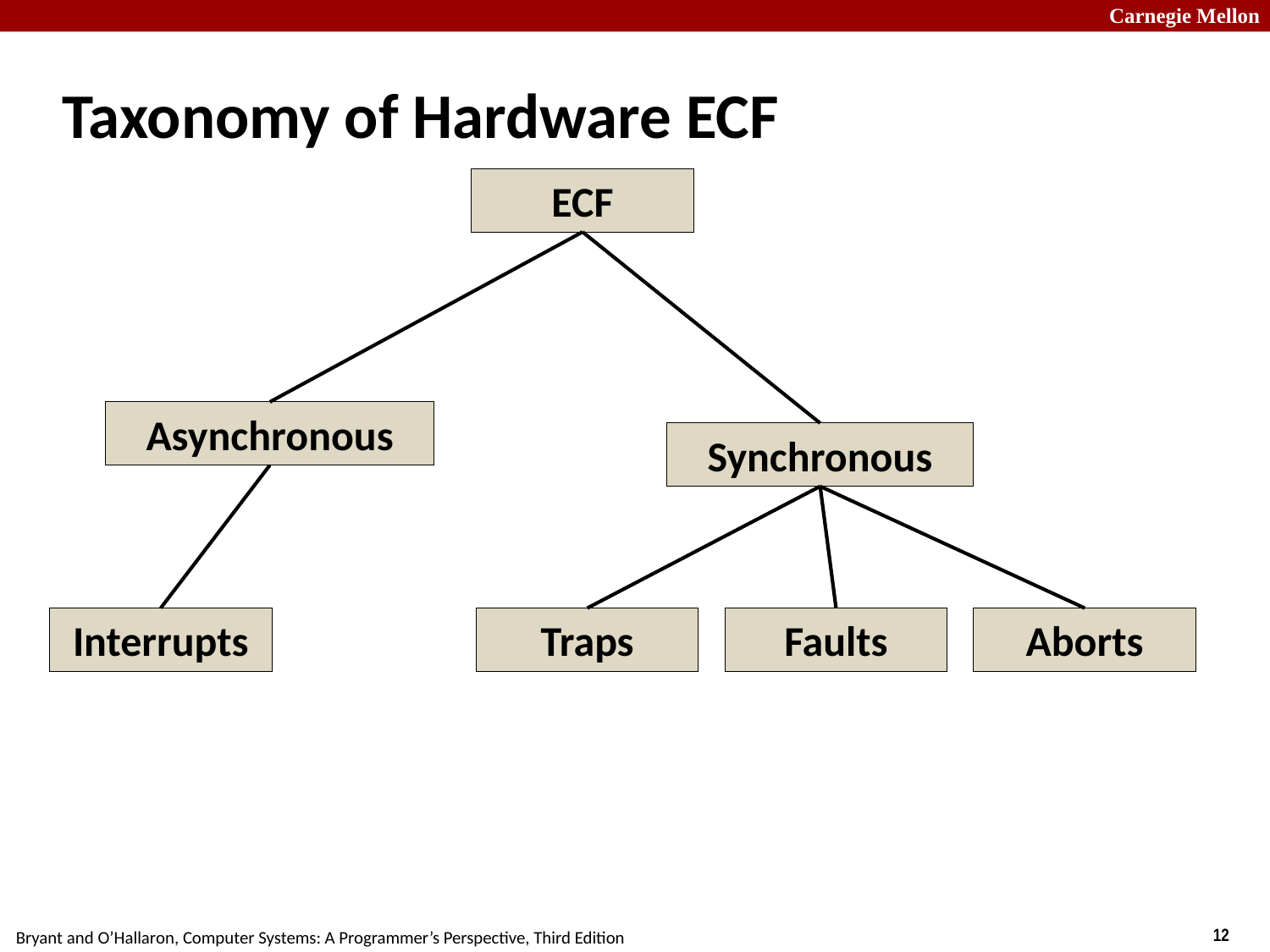

# Taxonomy of Hardware ECF
ECF
Asynchronous
Synchronous
Interrupts
Traps
Faults
Aborts